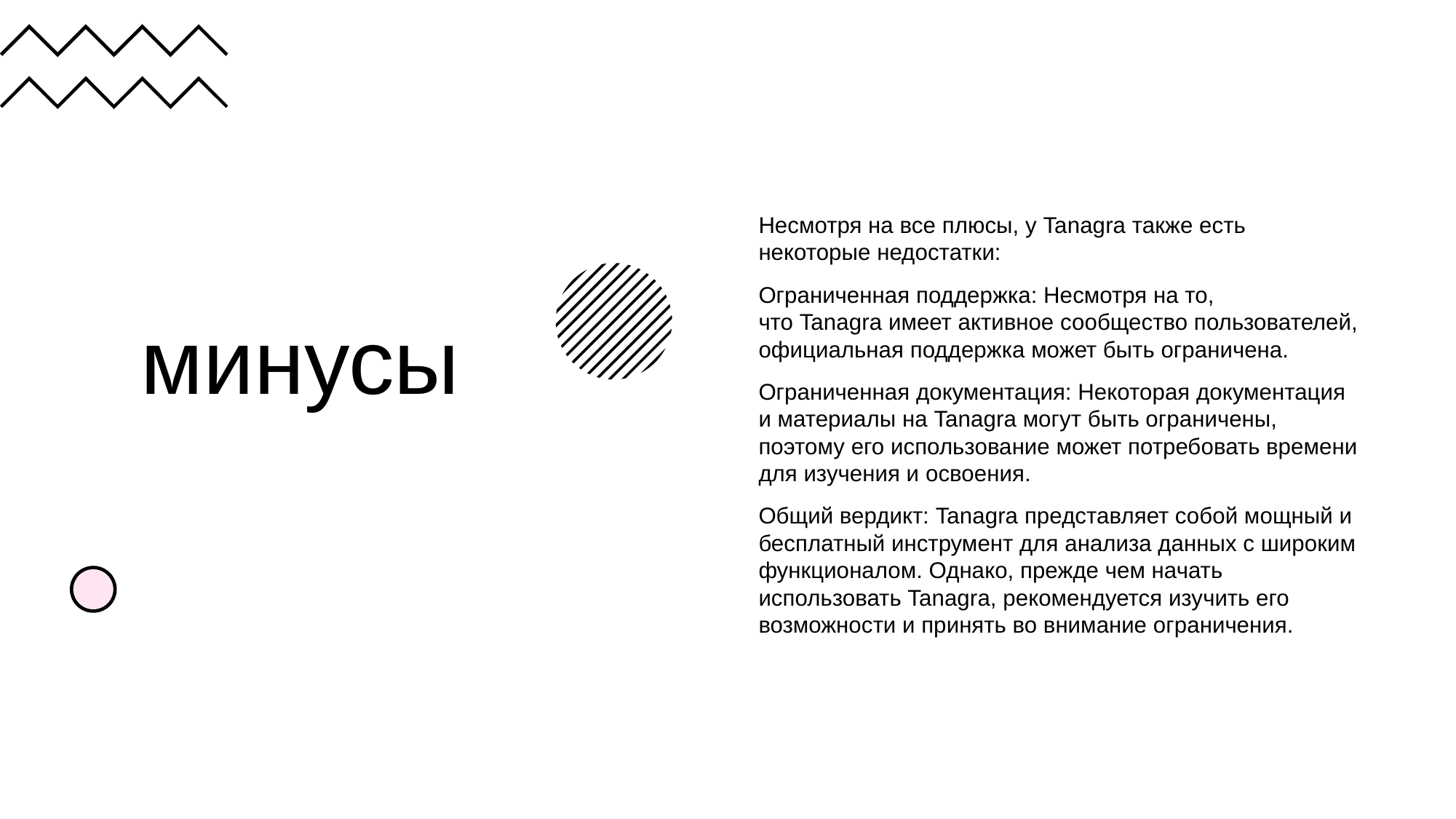

# минусы
Несмотря на все плюсы, у Tanagra также есть некоторые недостатки:
Ограниченная поддержка: Несмотря на то, что Tanagra имеет активное сообщество пользователей, официальная поддержка может быть ограничена.
Ограниченная документация: Некоторая документация и материалы на Tanagra могут быть ограничены, поэтому его использование может потребовать времени для изучения и освоения.
Общий вердикт: Tanagra представляет собой мощный и бесплатный инструмент для анализа данных с широким функционалом. Однако, прежде чем начать использовать Tanagra, рекомендуется изучить его возможности и принять во внимание ограничения.